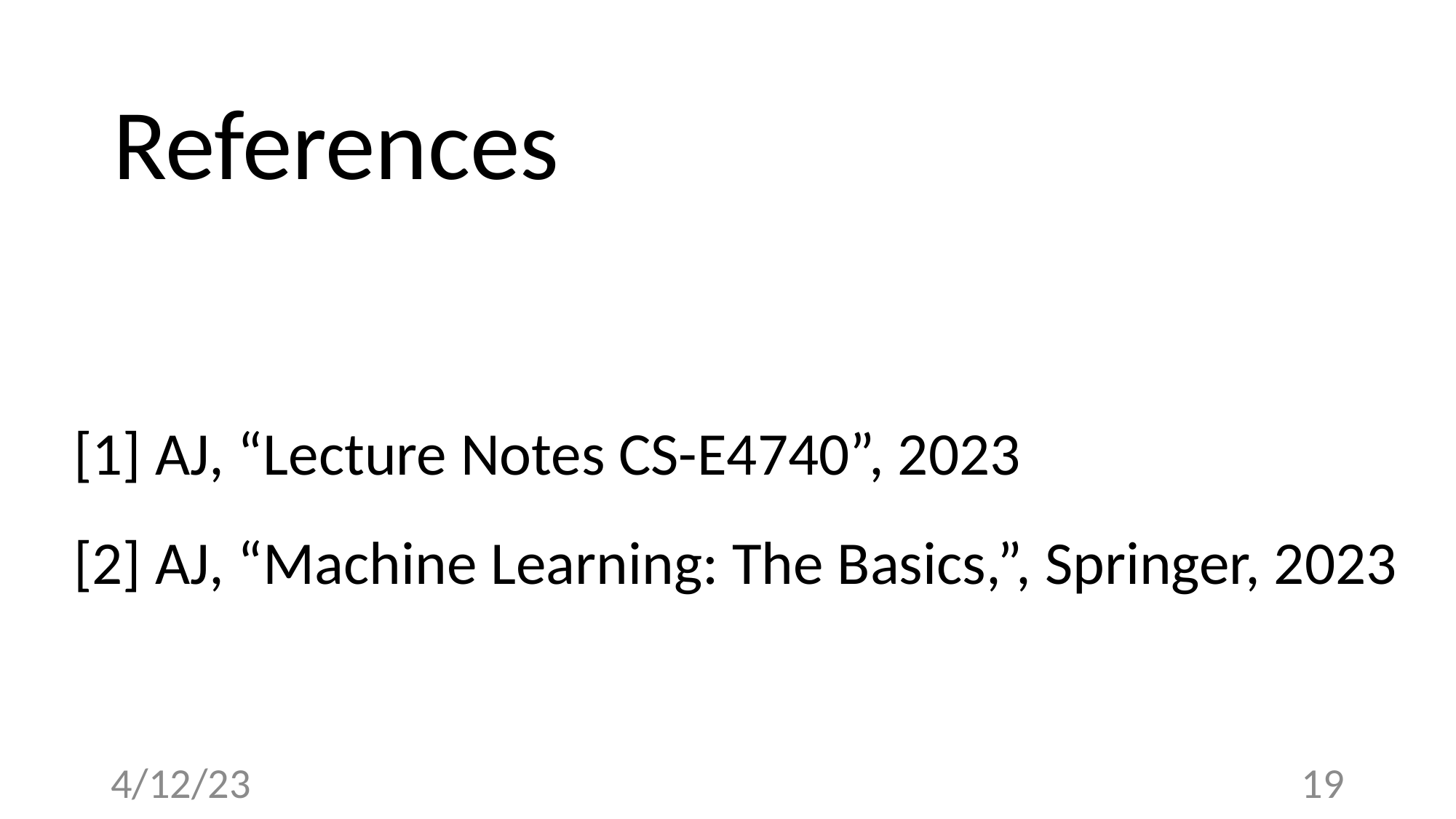

References
[1] AJ, “Lecture Notes CS-E4740”, 2023
[2] AJ, “Machine Learning: The Basics,”, Springer, 2023
4/12/23
19